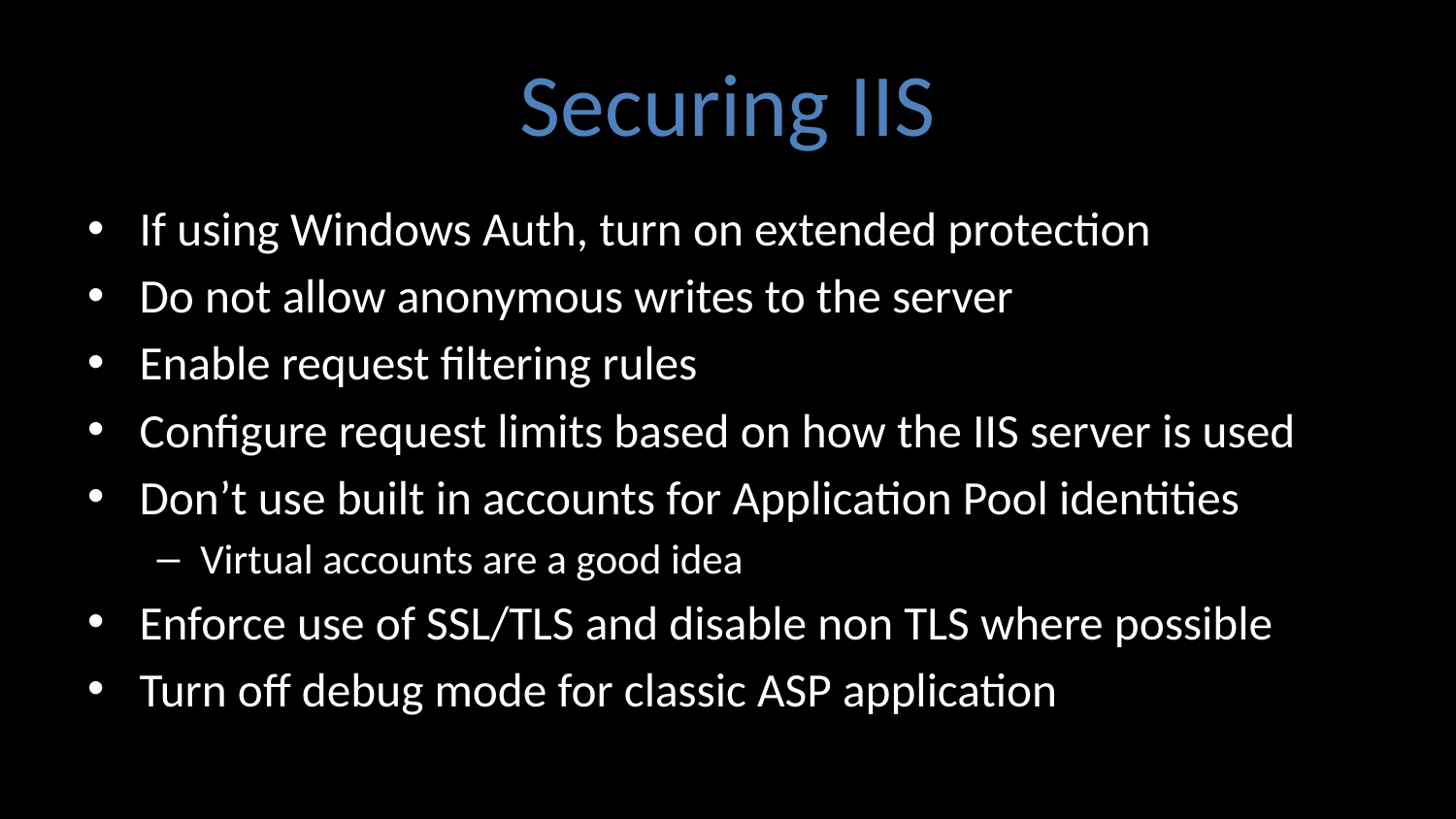

# Securing IIS
If using Windows Auth, turn on extended protection
Do not allow anonymous writes to the server
Enable request filtering rules
Configure request limits based on how the IIS server is used
Don’t use built in accounts for Application Pool identities
Virtual accounts are a good idea
Enforce use of SSL/TLS and disable non TLS where possible
Turn off debug mode for classic ASP application